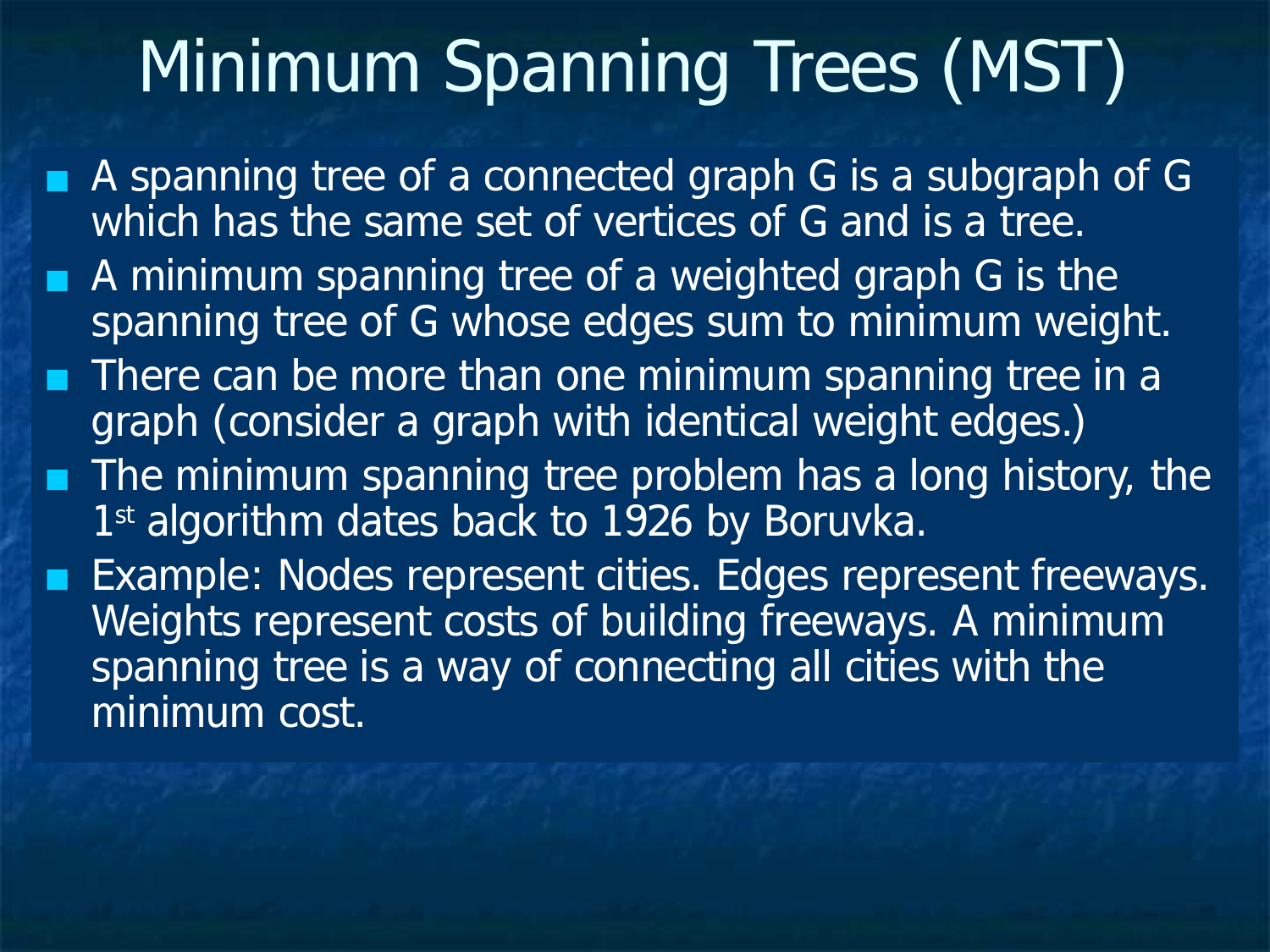

# Minimum Spanning Trees (MST)
A spanning tree of a connected graph G is a subgraph of G which has the same set of vertices of G and is a tree.
A minimum spanning tree of a weighted graph G is the spanning tree of G whose edges sum to minimum weight.
There can be more than one minimum spanning tree in a graph (consider a graph with identical weight edges.)
The minimum spanning tree problem has a long history, the 1st algorithm dates back to 1926 by Boruvka.
Example: Nodes represent cities. Edges represent freeways. Weights represent costs of building freeways. A minimum spanning tree is a way of connecting all cities with the minimum cost.